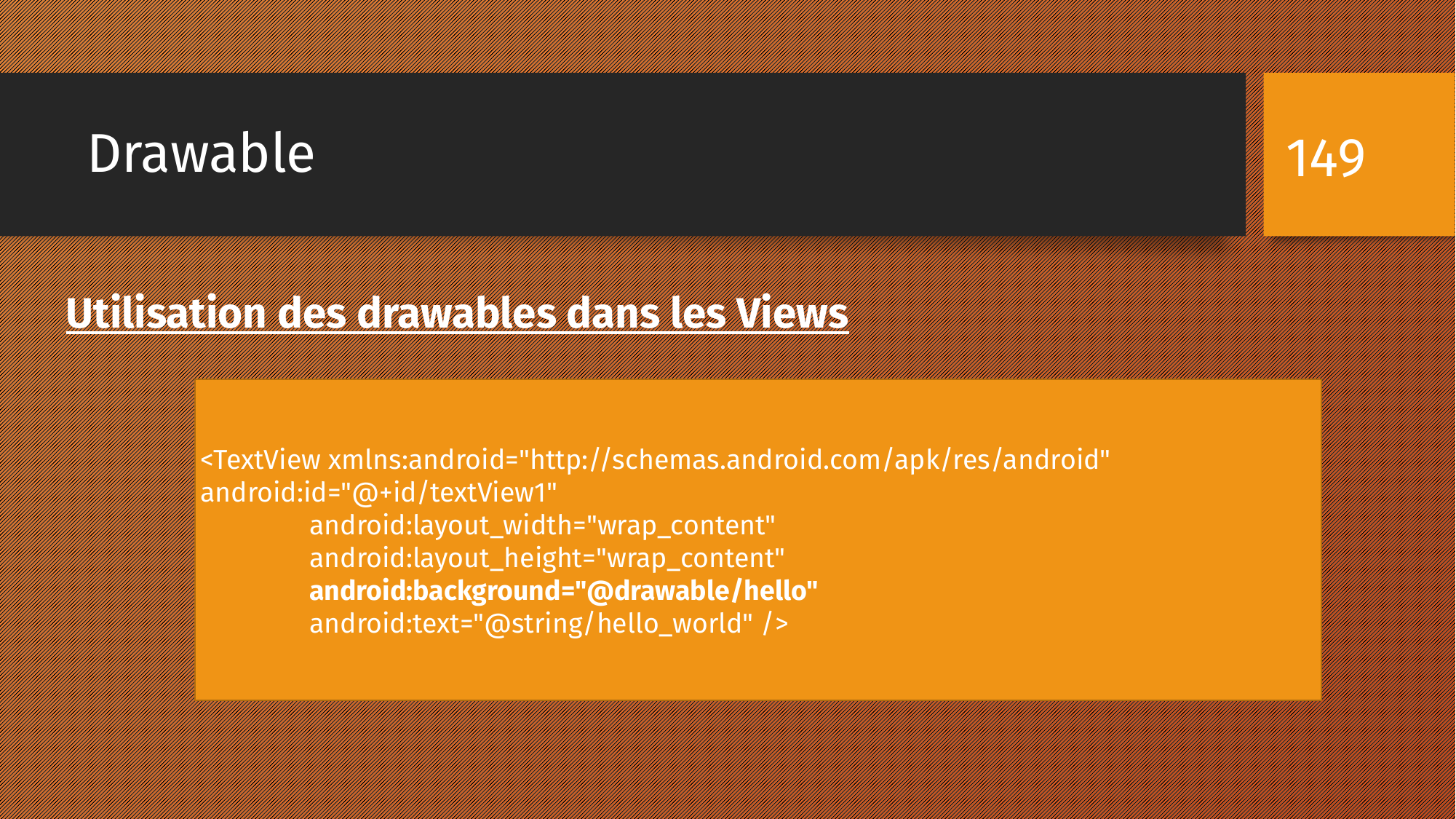

# Drawable
149
Utilisation des drawables dans les Views

<TextView xmlns:android="http://schemas.android.com/apk/res/android" 	android:id="@+id/textView1"
	android:layout_width="wrap_content"
	android:layout_height="wrap_content"
	android:background="@drawable/hello"
	android:text="@string/hello_world" />